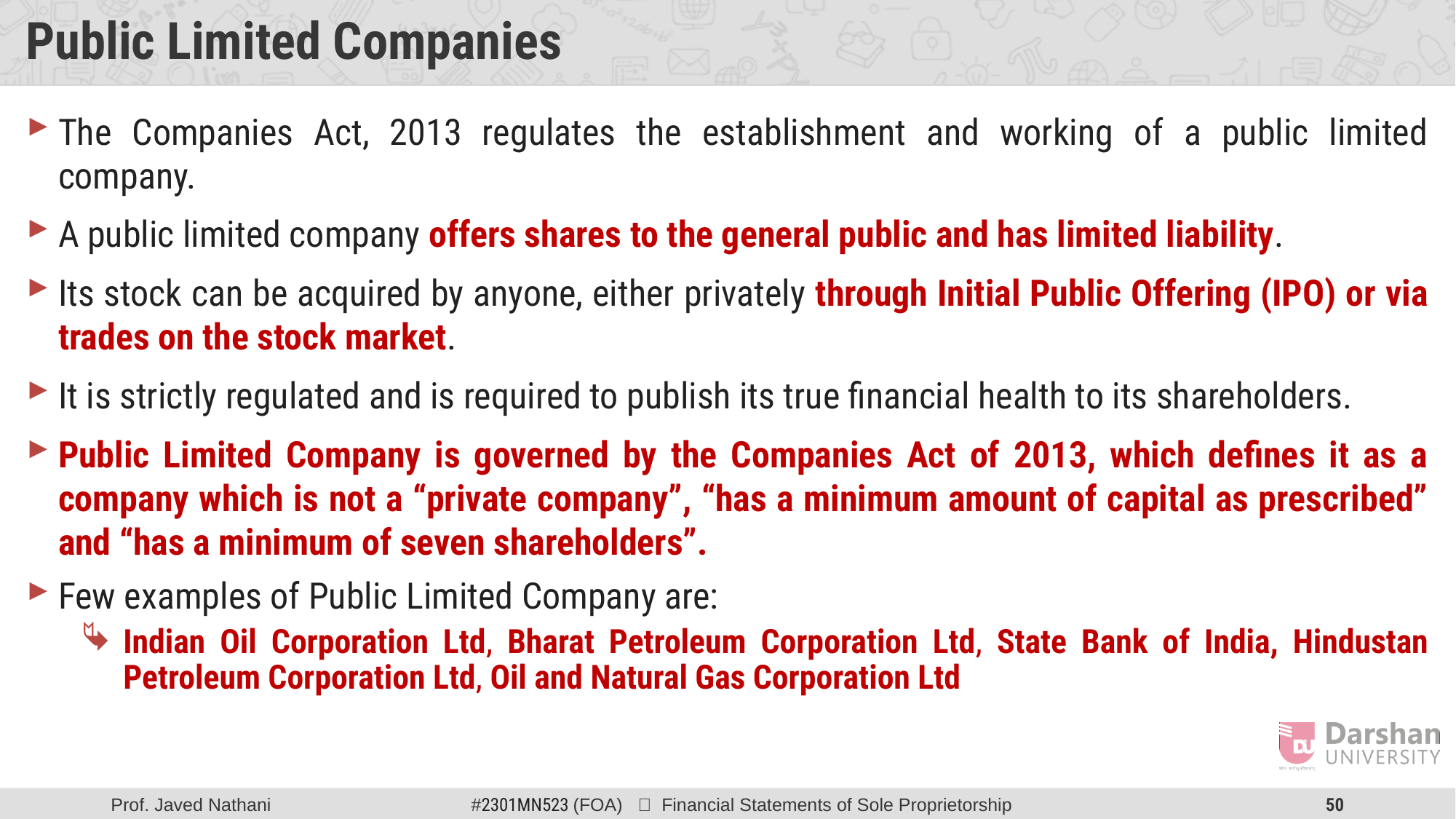

# Public Limited Companies
The Companies Act, 2013 regulates the establishment and working of a public limited company.
A public limited company offers shares to the general public and has limited liability.
Its stock can be acquired by anyone, either privately through Initial Public Offering (IPO) or via trades on the stock market.
It is strictly regulated and is required to publish its true financial health to its shareholders.
Public Limited Company is governed by the Companies Act of 2013, which defines it as a company which is not a “private company”, “has a minimum amount of capital as prescribed” and “has a minimum of seven shareholders”.
Few examples of Public Limited Company are:
Indian Oil Corporation Ltd, Bharat Petroleum Corporation Ltd, State Bank of India, Hindustan Petroleum Corporation Ltd, Oil and Natural Gas Corporation Ltd